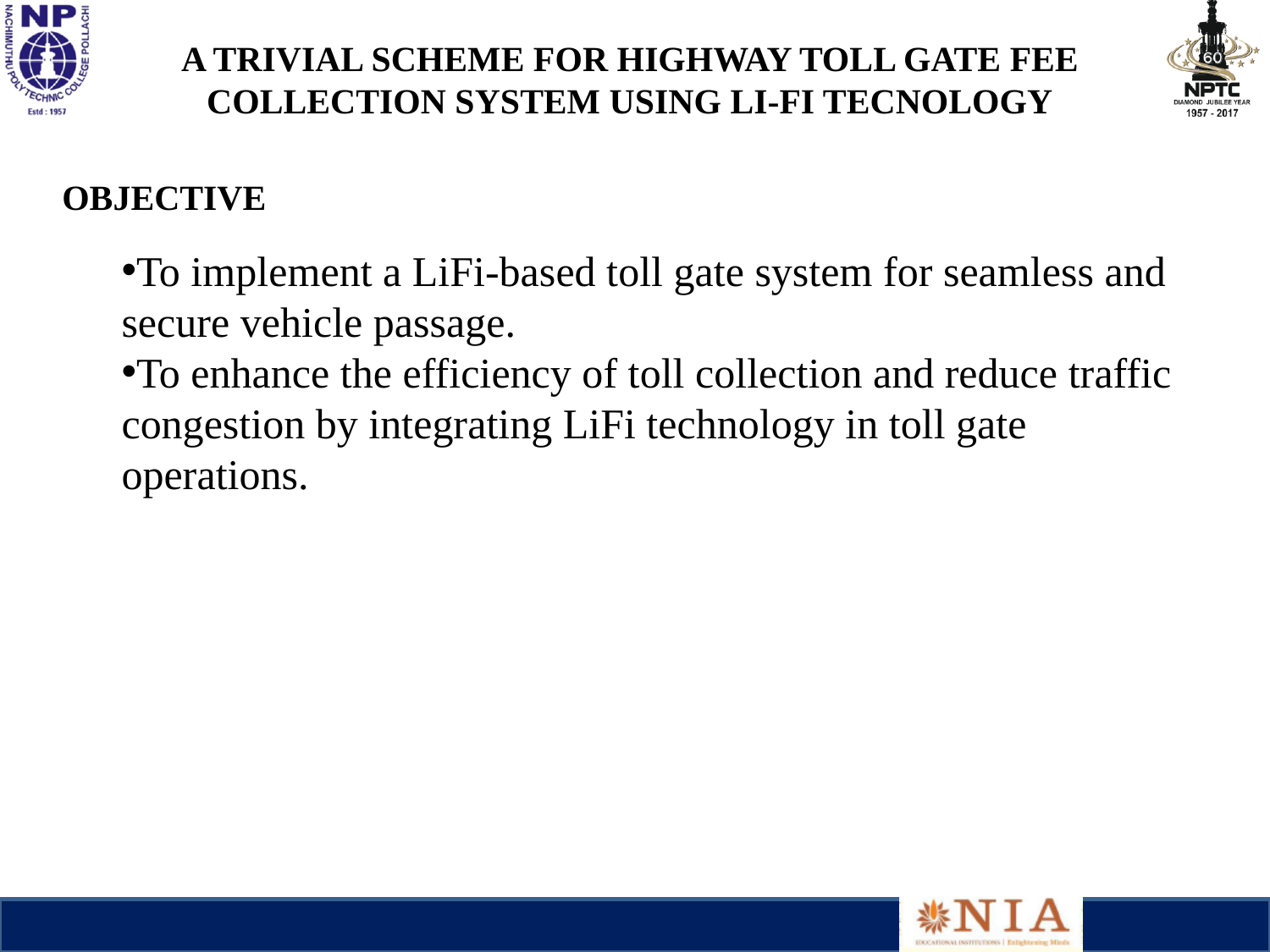

A TRIVIAL SCHEME FOR HIGHWAY TOLL GATE FEE COLLECTION SYSTEM USING LI-FI TECNOLOGY

OBJECTIVE
To implement a LiFi-based toll gate system for seamless and secure vehicle passage.
To enhance the efficiency of toll collection and reduce traffic congestion by integrating LiFi technology in toll gate operations.